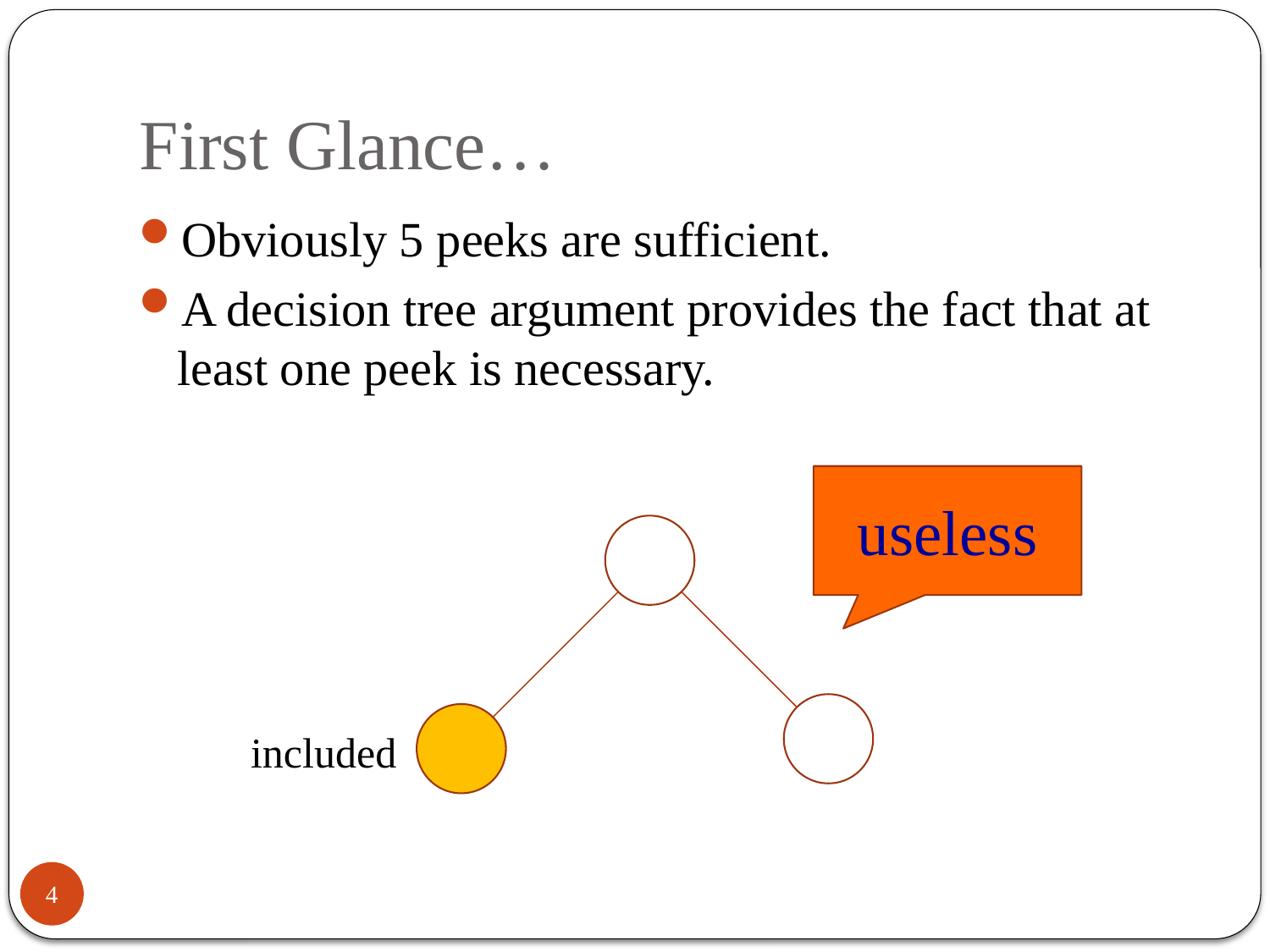

# First Glance…
Obviously 5 peeks are sufficient.
A decision tree argument provides the fact that at least one peek is necessary.
useless

included
4